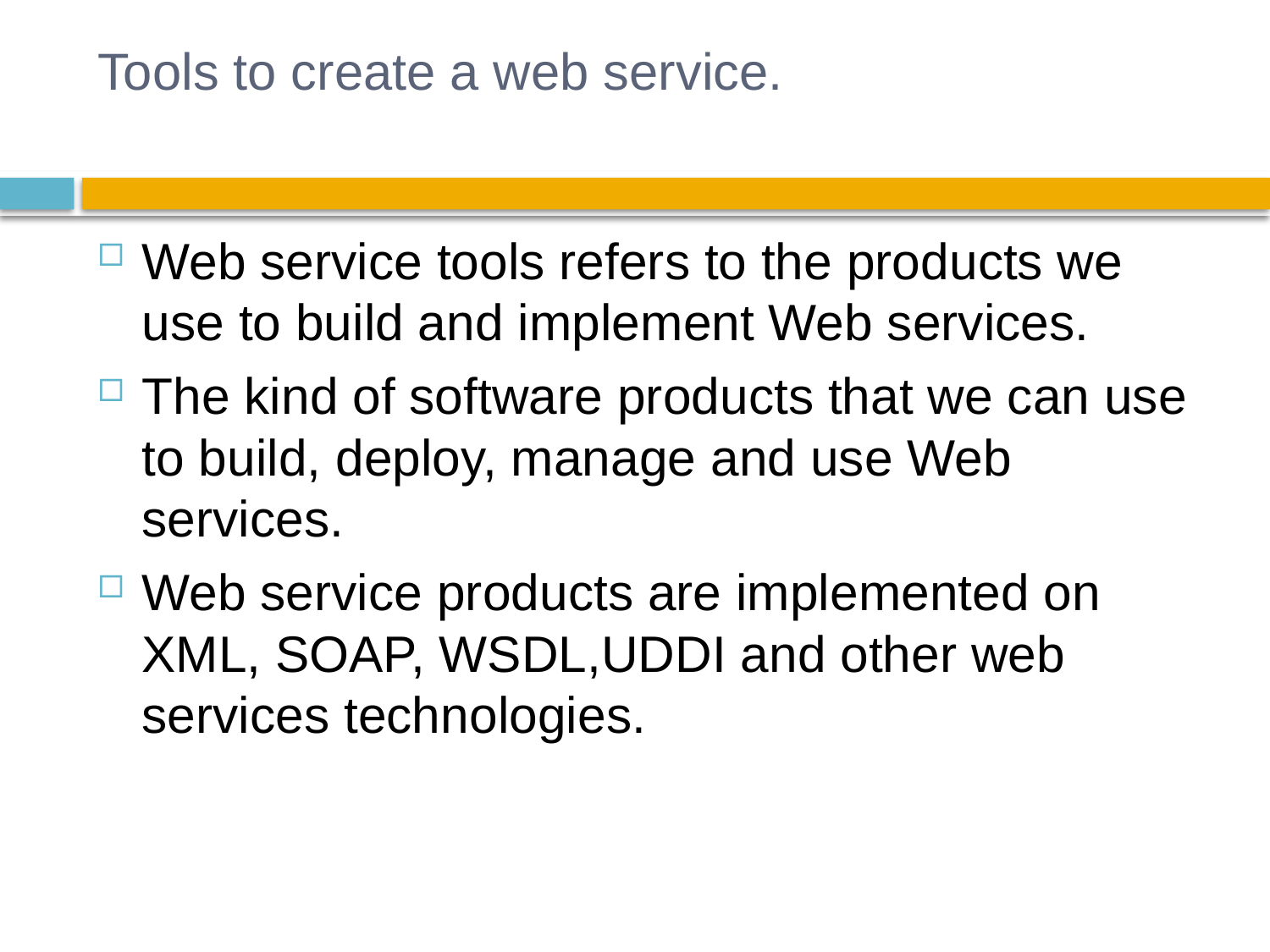

# Tools to create a web service.
Web service tools refers to the products we use to build and implement Web services.
The kind of software products that we can use to build, deploy, manage and use Web services.
Web service products are implemented on XML, SOAP, WSDL,UDDI and other web services technologies.